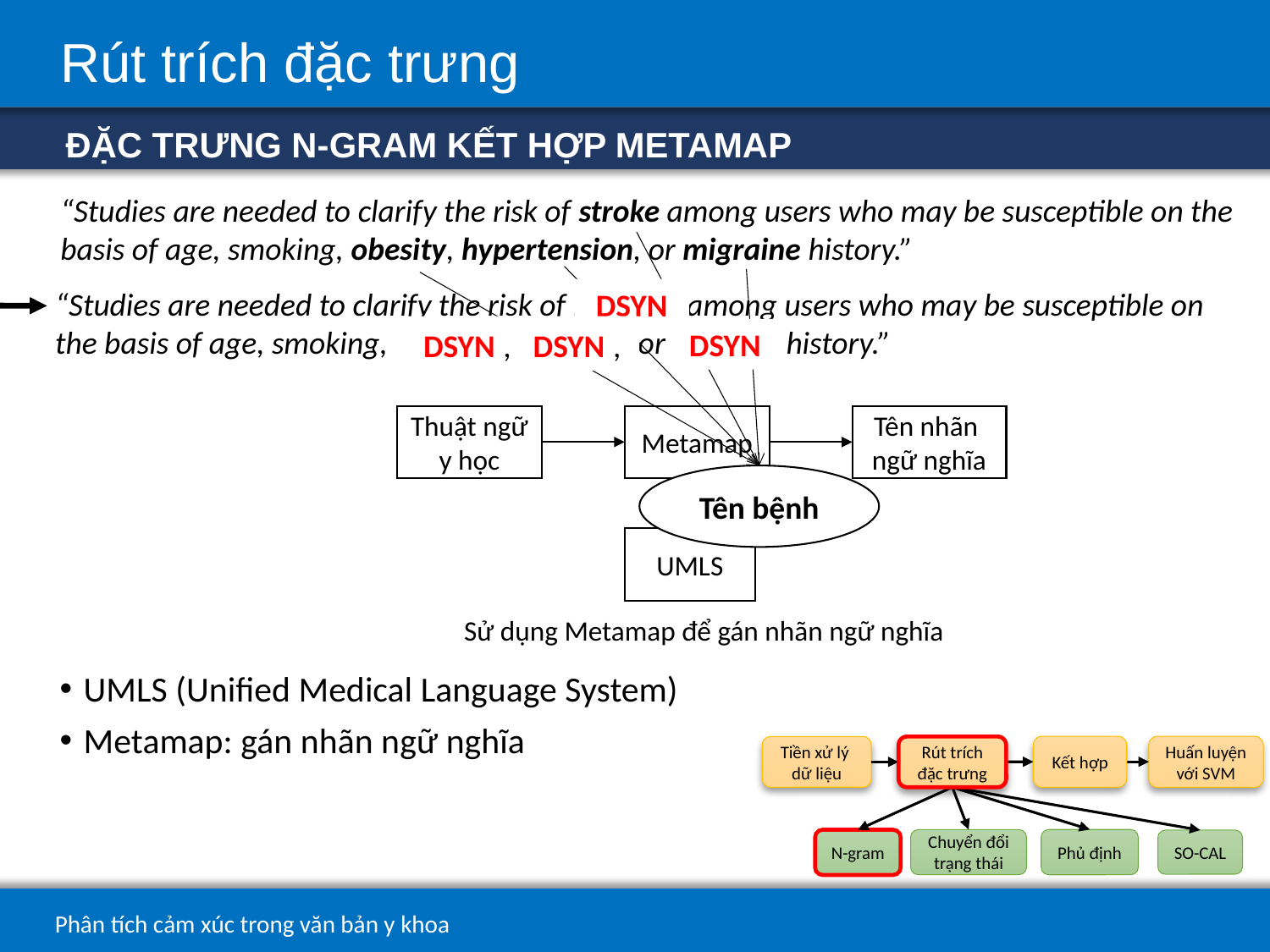

# Rút trích đặc trưng

ĐẶC TRƯNG N-GRAM KẾT HỢP METAMAP
“Studies are needed to clarify the risk of stroke among users who may be susceptible on the basis of age, smoking, obesity, hypertension, or migraine history.”
Tên bệnh
“Studies are needed to clarify the risk of LABEL-X among users who may be susceptible on the basis of age, smoking, LABEL-X, LABEL-X, or LABEL-X history.”
DSYN
DSYN ,
DSYN ,
DSYN
Thuật ngữ y học
Metamap
Tên nhãn
ngữ nghĩa
UMLS
Sử dụng Metamap để gán nhãn ngữ nghĩa
UMLS (Unified Medical Language System)
Metamap: gán nhãn ngữ nghĩa
Kết hợp
Rút trích đặc trưng
Phủ định
Chuyển đổi trạng thái
N-gram
SO-CAL
Huấn luyện với SVM
Tiền xử lý
dữ liệu

11
Phân tích cảm xúc trong văn bản y khoa